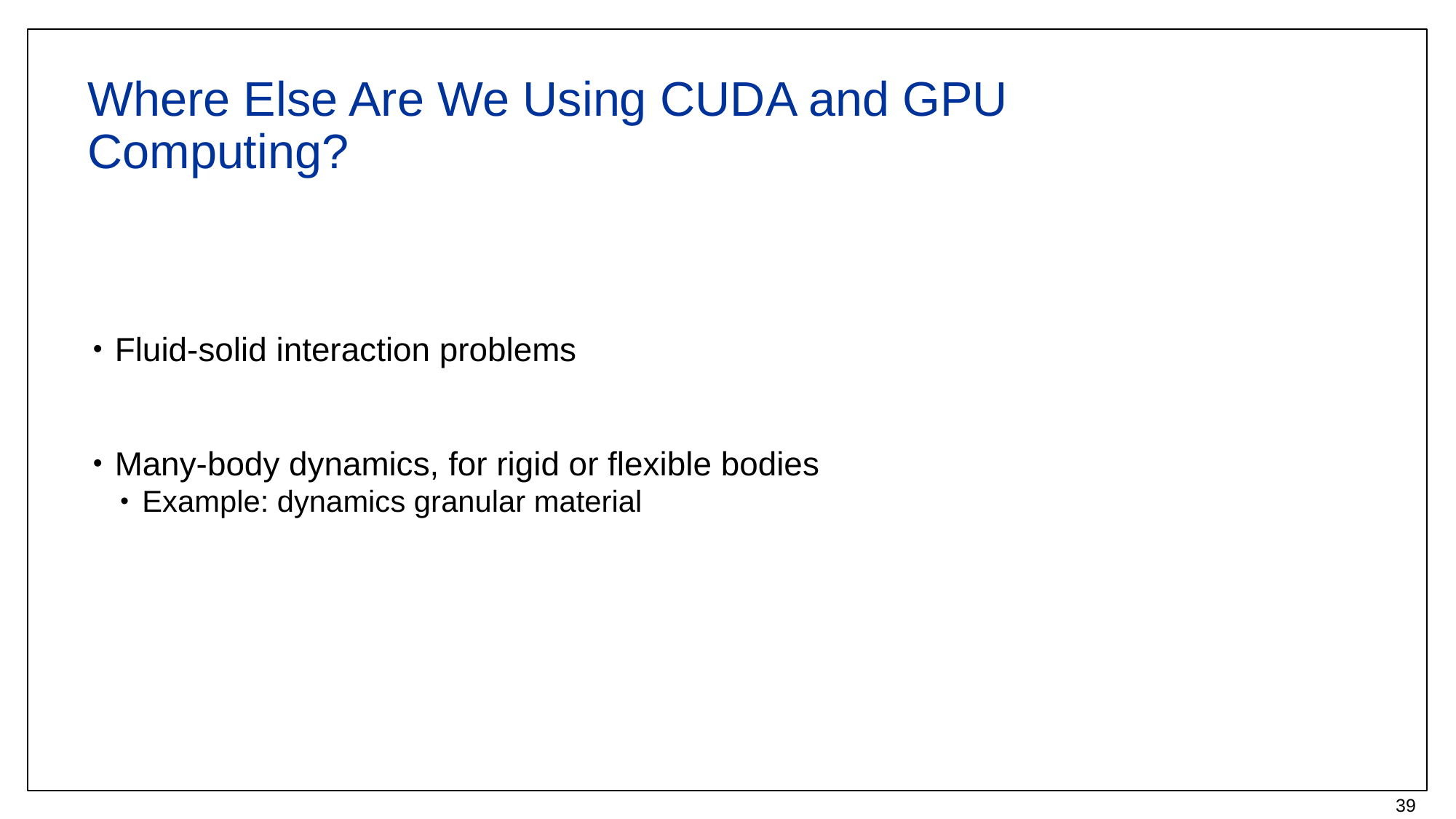

# Where Else Are We Using CUDA and GPU Computing?

Fluid-solid interaction problems

Many-body dynamics, for rigid or flexible bodies
Example: dynamics granular material
39